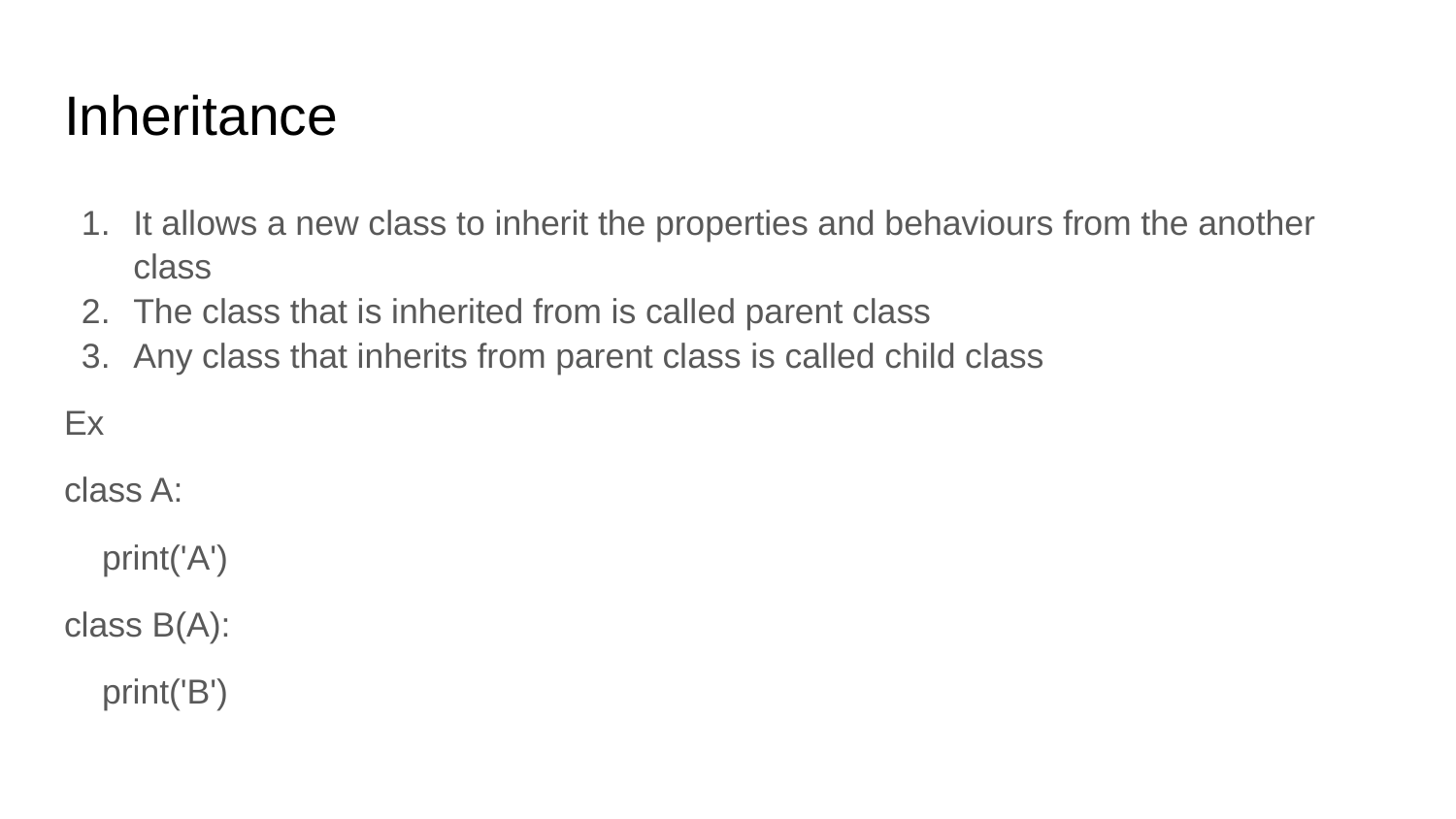

# Inheritance
It allows a new class to inherit the properties and behaviours from the another class
The class that is inherited from is called parent class
Any class that inherits from parent class is called child class
Ex
class A:
    print('A')
class B(A):
    print('B')